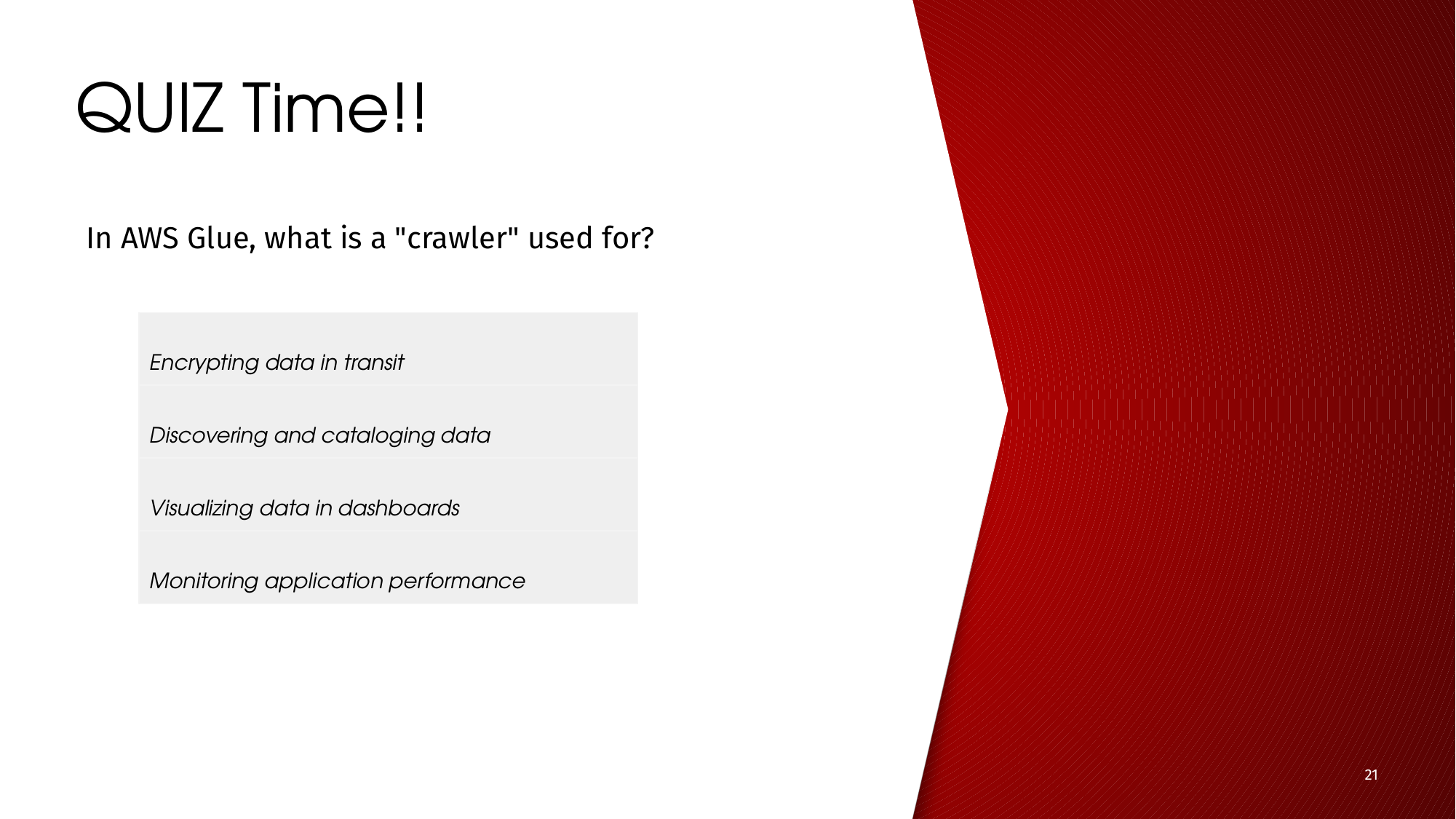

QUIZ Time!!
In AWS Glue, what is a "crawler" used for?
Encrypting data in transit
Discovering and cataloging data
Visualizing data in dashboards
Monitoring application performance